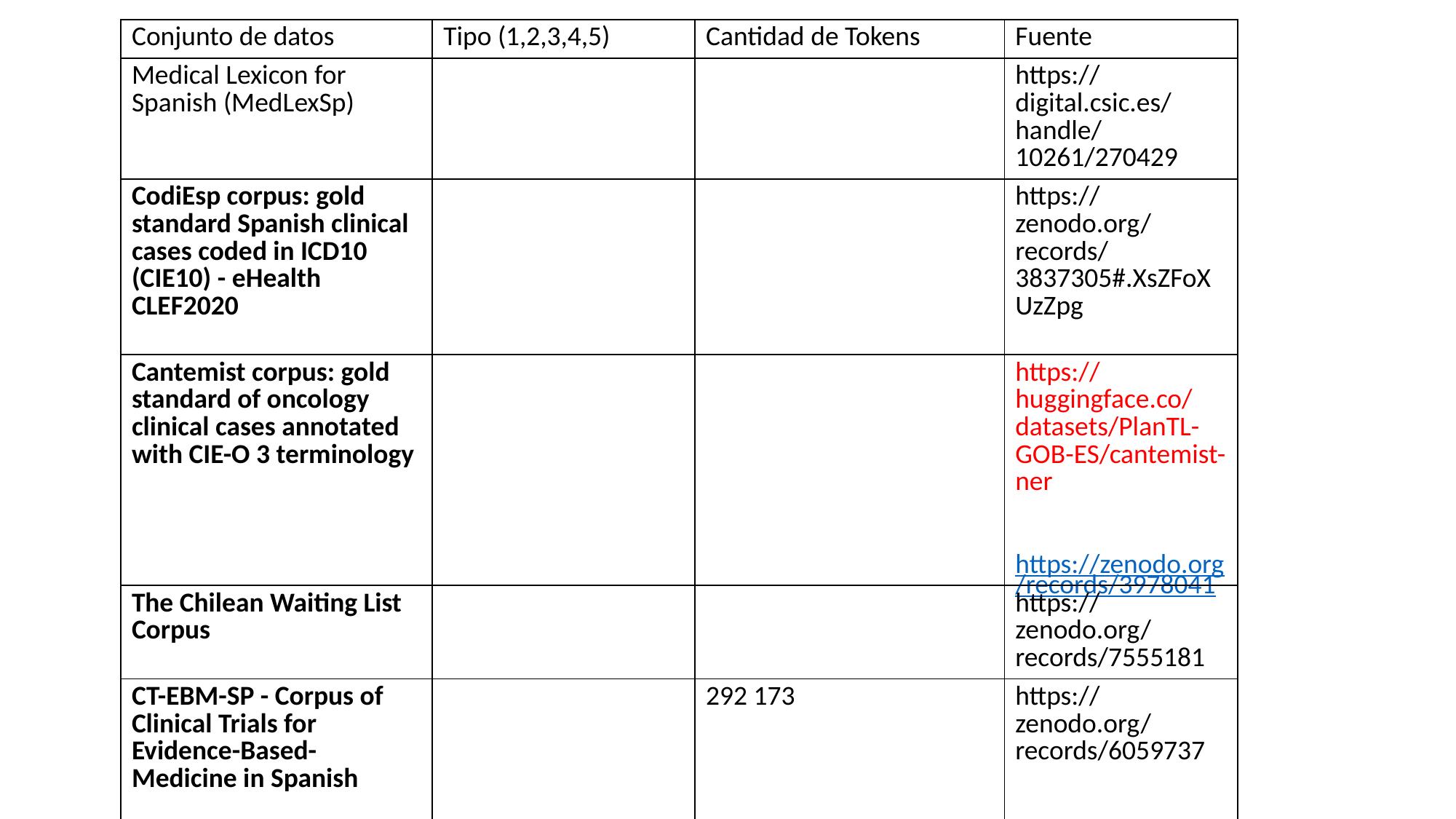

| Conjunto de datos | Tipo (1,2,3,4,5) | Cantidad de Tokens | Fuente |
| --- | --- | --- | --- |
| Medical Lexicon for Spanish (MedLexSp) |  |  | https://digital.csic.es/handle/10261/270429 |
| CodiEsp corpus: gold standard Spanish clinical cases coded in ICD10 (CIE10) - eHealth CLEF2020 |  |  | https://zenodo.org/records/3837305#.XsZFoXUzZpg |
| Cantemist corpus: gold standard of oncology clinical cases annotated with CIE-O 3 terminology |  |  | https://huggingface.co/datasets/PlanTL-GOB-ES/cantemist-ner https://zenodo.org/records/3978041 |
| The Chilean Waiting List Corpus |  |  | https://zenodo.org/records/7555181 |
| CT-EBM-SP - Corpus of Clinical Trials for Evidence-Based-Medicine in Spanish |  | 292 173 | https://zenodo.org/records/6059737 |
| MedlinePlus Spanish (National Library of Medicine, NLM) |  |  | https://medlineplus.gov/spanish/ |
| PlanTL-GOB-ES/pharmaconer (Estudiar como llevar a formato y esta relacionado con el de mas abajo) |  |  | https://huggingface.co/datasets/PlanTL-GOB-ES/pharmaconer |
| The Spanish Clinical Case Corpus (SPACCC) |  | 396,988 | https://zenodo.org/records/2560316 https://github.com/PlanTL-GOB-ES/SPACCC |
| ORDO | Estudiar como construir un recurso que se parezca a la base de datos |  | https://www.orphadata.com/ordo/ https://www.orphadata.com/docs/WhatIsORDO.pdf |
| DisTEMIST corpus: detection and normalization of disease mentions in spanish clinical cases |  |  |  |
| Spanish Drug Effect database | Estudiar como utilizar pero puede servir para tratamientos |  | https://github.com/isegura/ADR |
| Unified Medical Language System (UMLS) | Estudiar como utilizar pero puede servir para tratamientos |  | https://www.nlm.nih.gov/research/umls/index.html |
| Spanish Biomedical Crawled Corpus | En el texto tiene la descripción y la clasificación como enfermedad esto suena como un recurso a prentrenar | Grande | https://zenodo.org/records/5513237#.Yp7lU\_exWV4 |
| MeSpEn\_Parallel-Corpora |  |  | https://zenodo.org/records/3562536#.YlP1UshBwio |
| European Clinical Case Corpus |  |  | https://live.european-language-grid.eu/catalogue/corpus/7618/download/ |